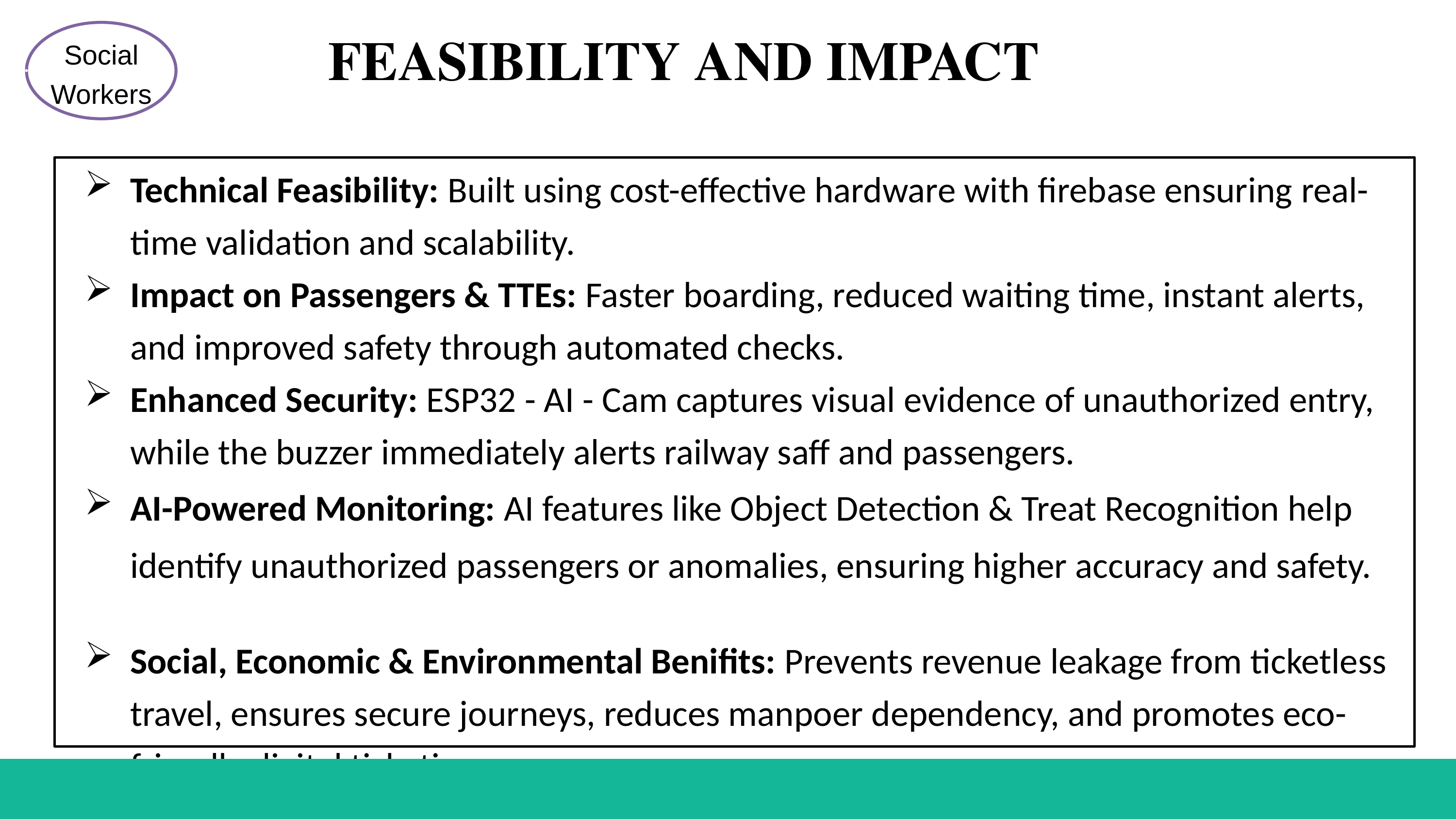

FEASIBILITY AND IMPACT

Social Workers

Technical Feasibility: Built using cost-effective hardware with firebase ensuring real-time validation and scalability.
Impact on Passengers & TTEs: Faster boarding, reduced waiting time, instant alerts, and improved safety through automated checks.
Enhanced Security: ESP32 - AI - Cam captures visual evidence of unauthorized entry, while the buzzer immediately alerts railway saff and passengers.
AI-Powered Monitoring: AI features like Object Detection & Treat Recognition help identify unauthorized passengers or anomalies, ensuring higher accuracy and safety.

Social, Economic & Environmental Benifits: Prevents revenue leakage from ticketless travel, ensures secure journeys, reduces manpoer dependency, and promotes eco-friendly digital ticketing.

4